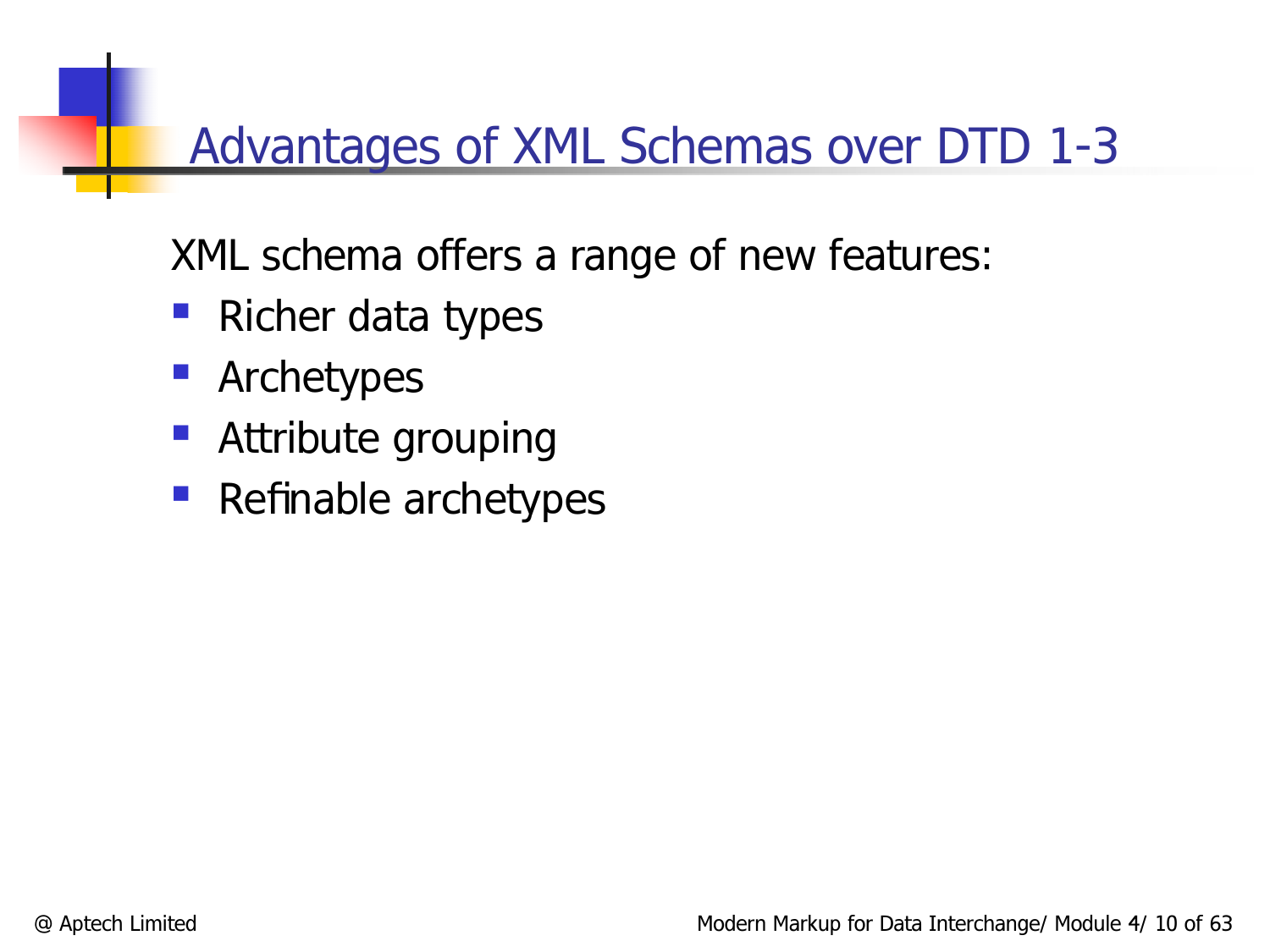

# Advantages of XML Schemas over DTD 1-3

XML schema offers a range of new features:
Richer data types
Archetypes
Attribute grouping
Refinable archetypes
@ Aptech Limited
Modern Markup for Data Interchange/ Module 4/ 10 of 63